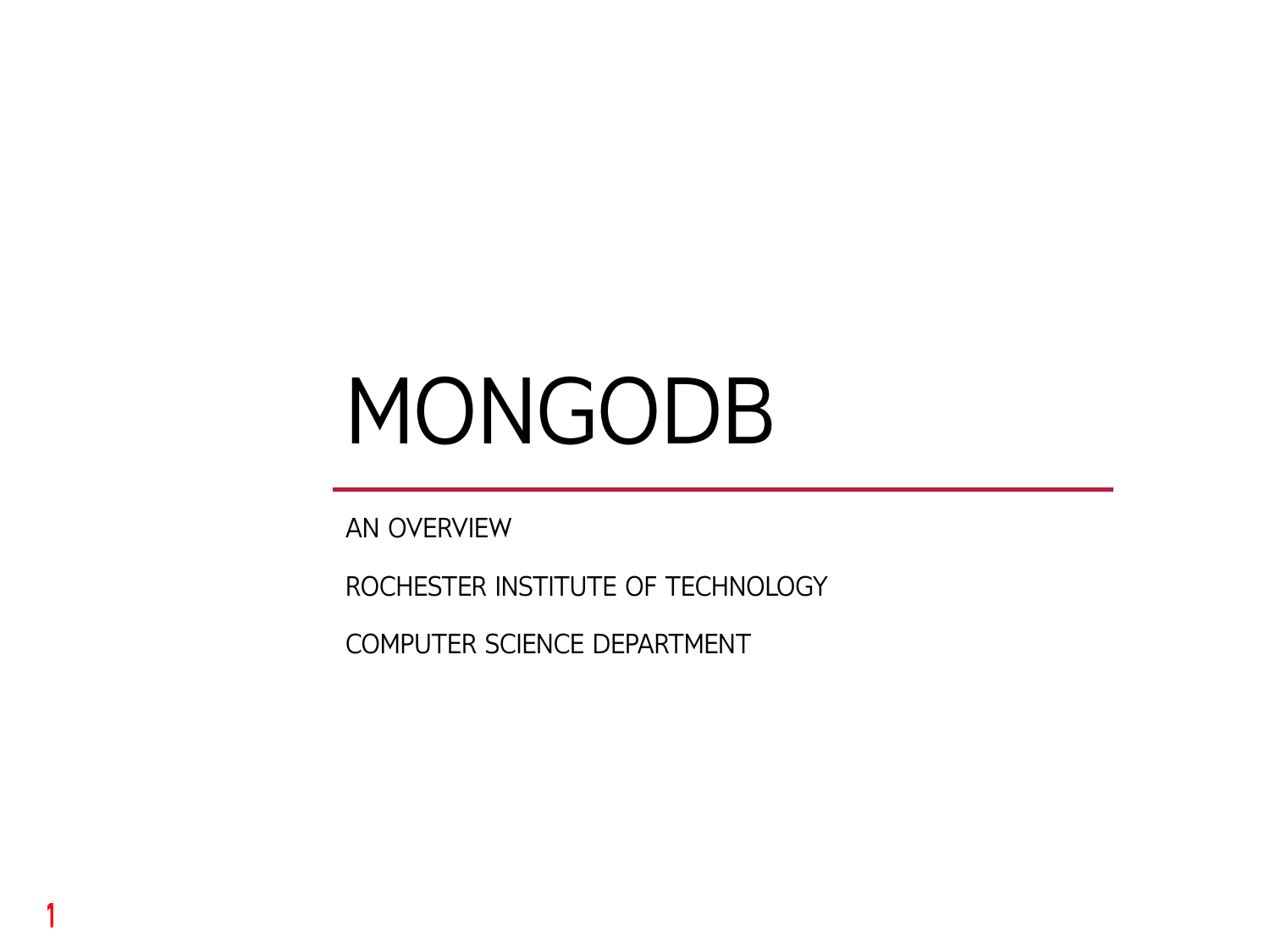

# MongoDB
An overview
Rochester Institute of Technology
Computer science department